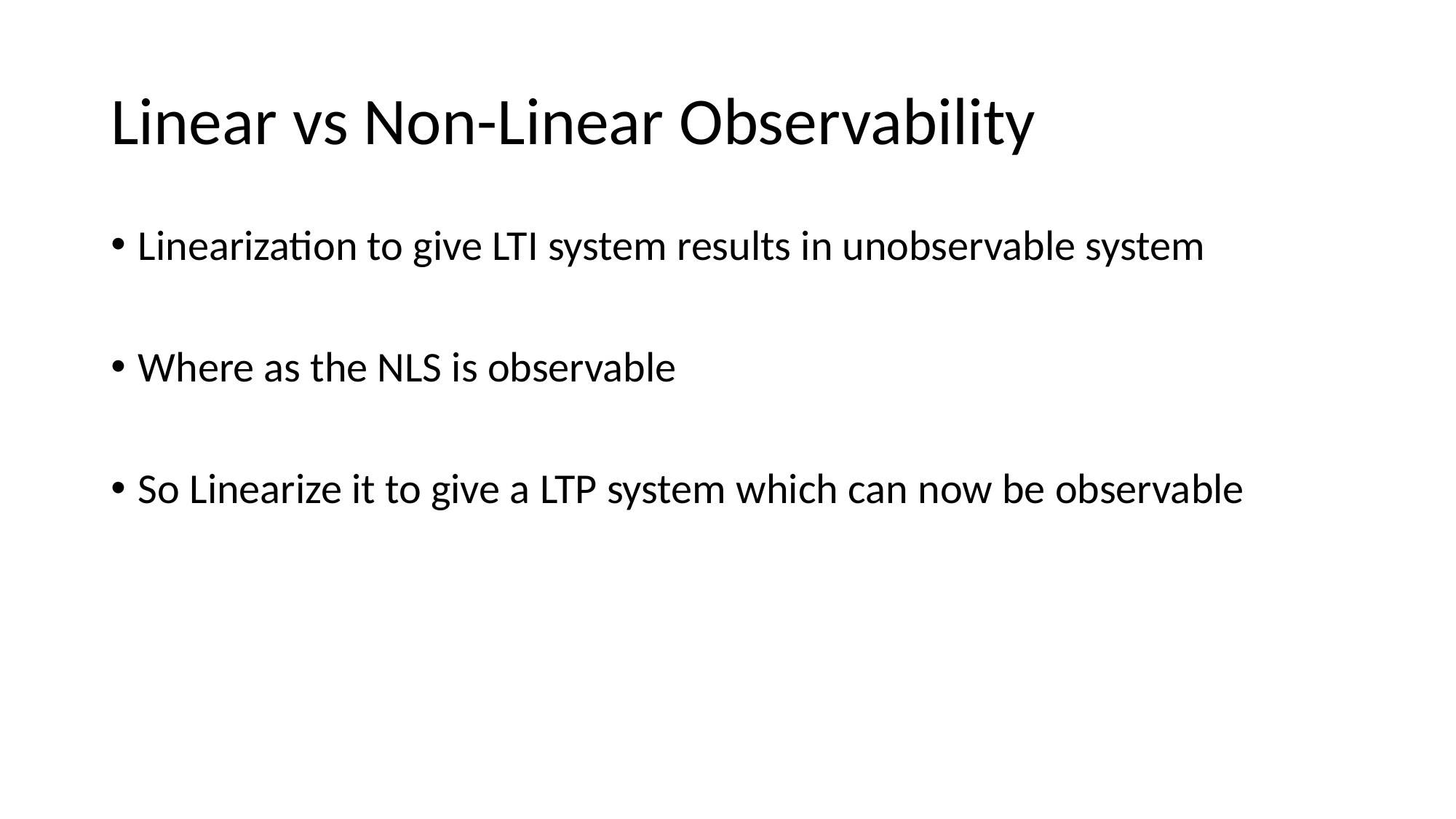

# Linear vs Non-Linear Observability
Linearization to give LTI system results in unobservable system

Where as the NLS is observable

So Linearize it to give a LTP system which can now be observable